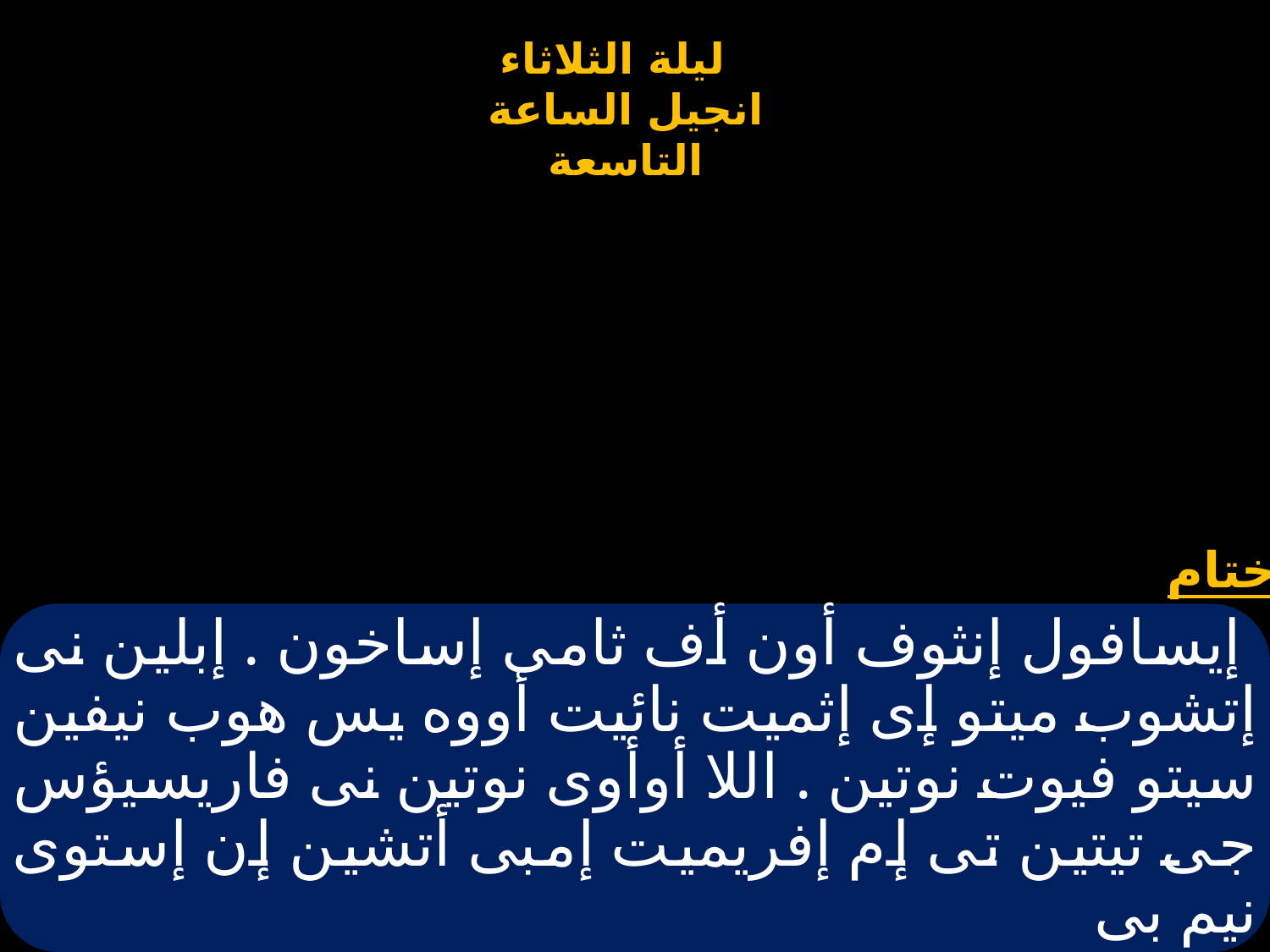

# إيسافول إنثوف أون أف ثامى إساخون . إبلين نى إتشوب ميتو إى إثميت نائيت أووه يس هوب نيفين سيتو فيوت نوتين . اللا أوأوى نوتين نى فاريسيؤس جى تيتين تى إم إفريميت إمبى أتشين إن إستوى نيم بى